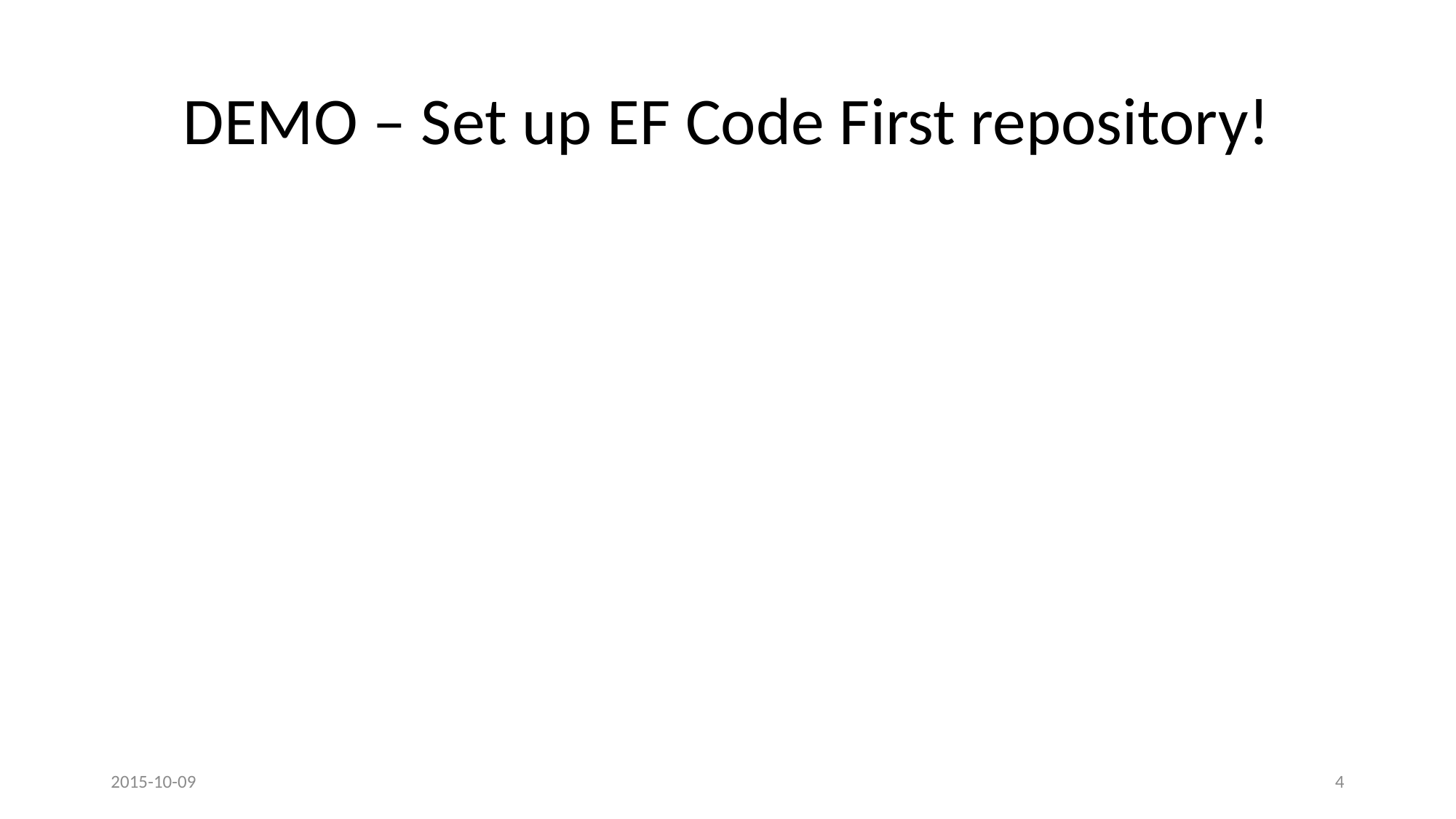

# DEMO – Set up EF Code First repository!

2015-10-09
4